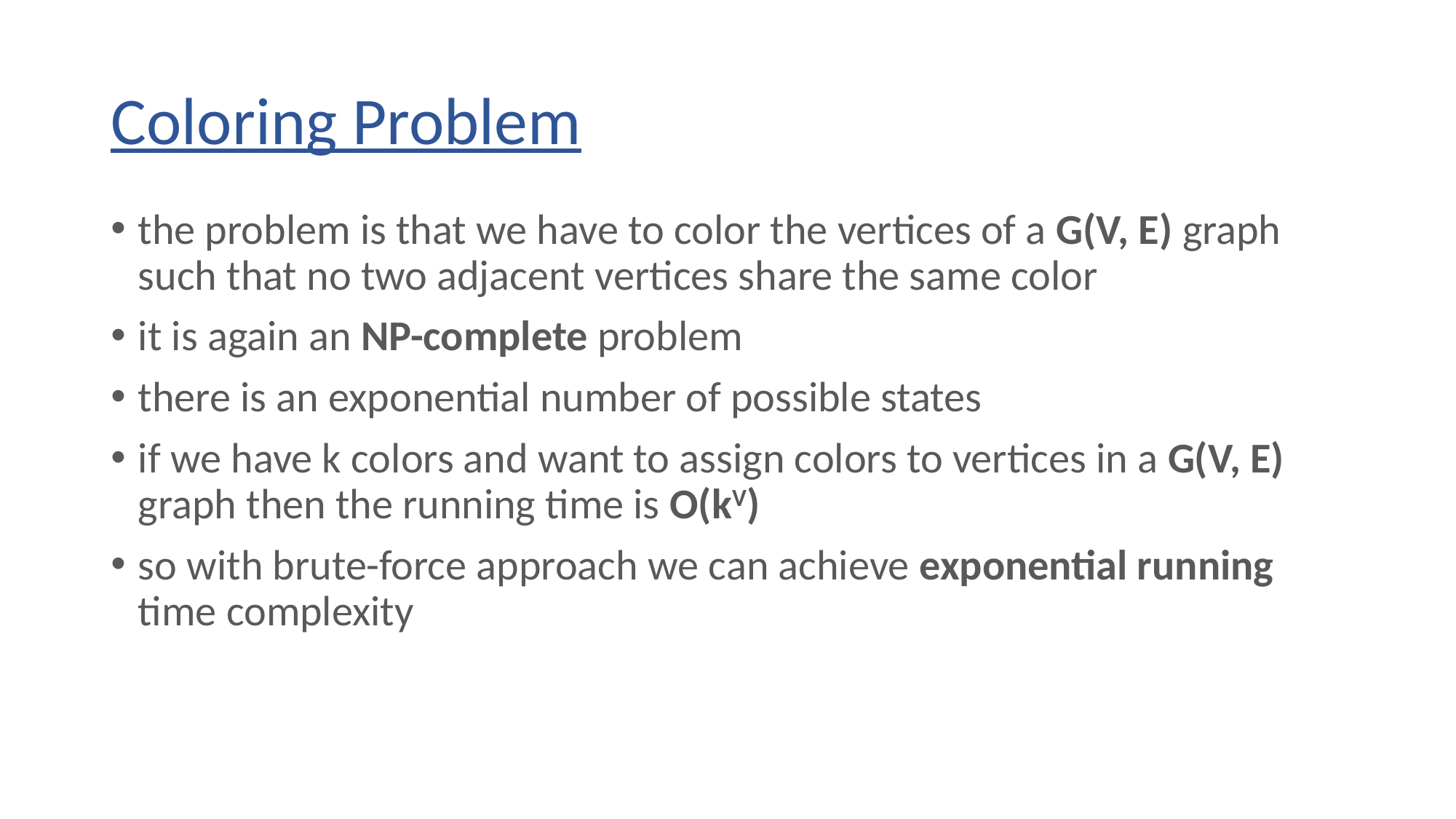

# Coloring Problem
the problem is that we have to color the vertices of a G(V, E) graph such that no two adjacent vertices share the same color
it is again an NP-complete problem
there is an exponential number of possible states
if we have k colors and want to assign colors to vertices in a G(V, E) graph then the running time is O(kV)
so with brute-force approach we can achieve exponential running time complexity